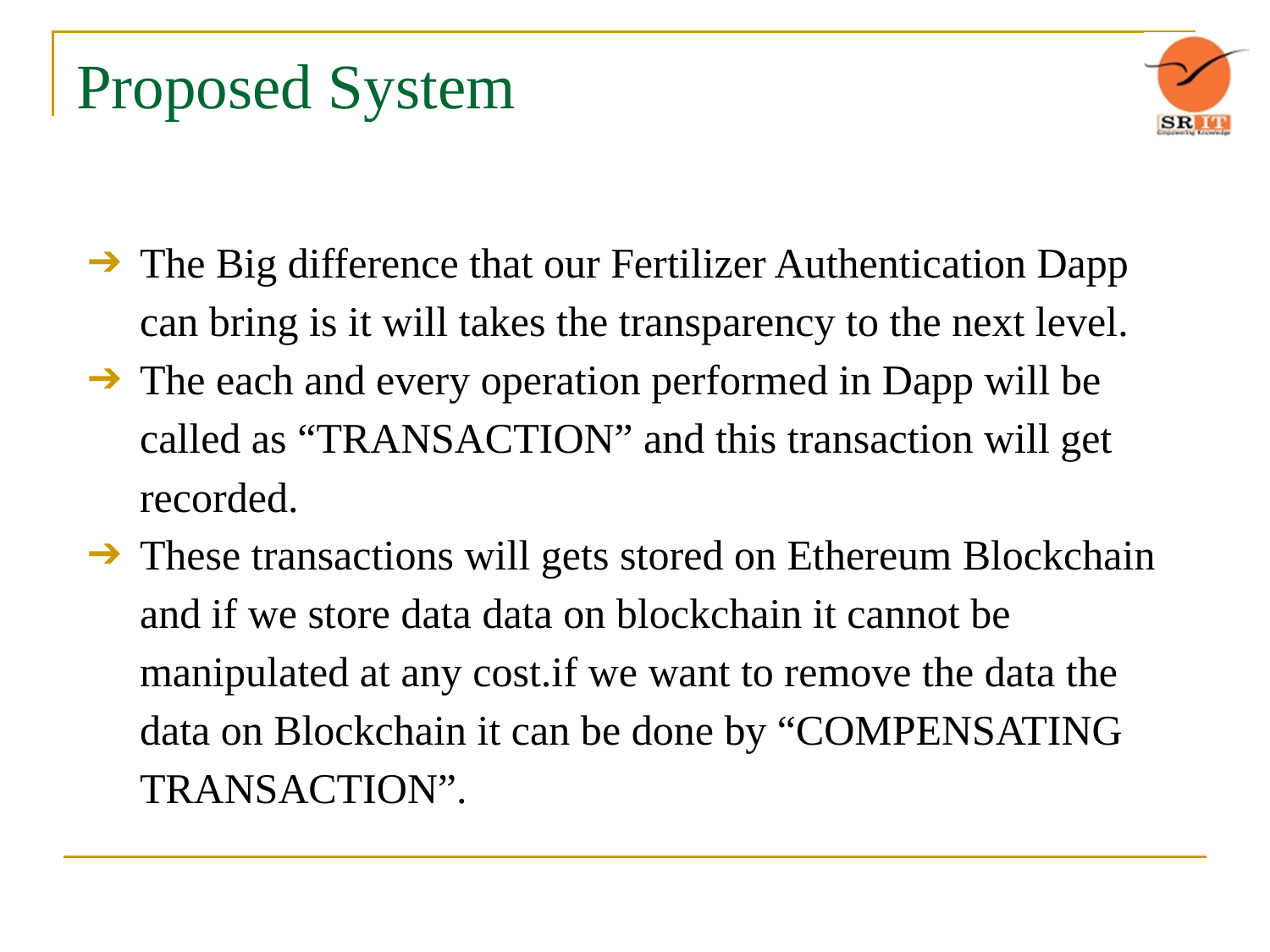

# Proposed System
The Big difference that our Fertilizer Authentication Dapp can bring is it will takes the transparency to the next level.
The each and every operation performed in Dapp will be called as “TRANSACTION” and this transaction will get recorded.
These transactions will gets stored on Ethereum Blockchain and if we store data data on blockchain it cannot be manipulated at any cost.if we want to remove the data the data on Blockchain it can be done by “COMPENSATING TRANSACTION”.